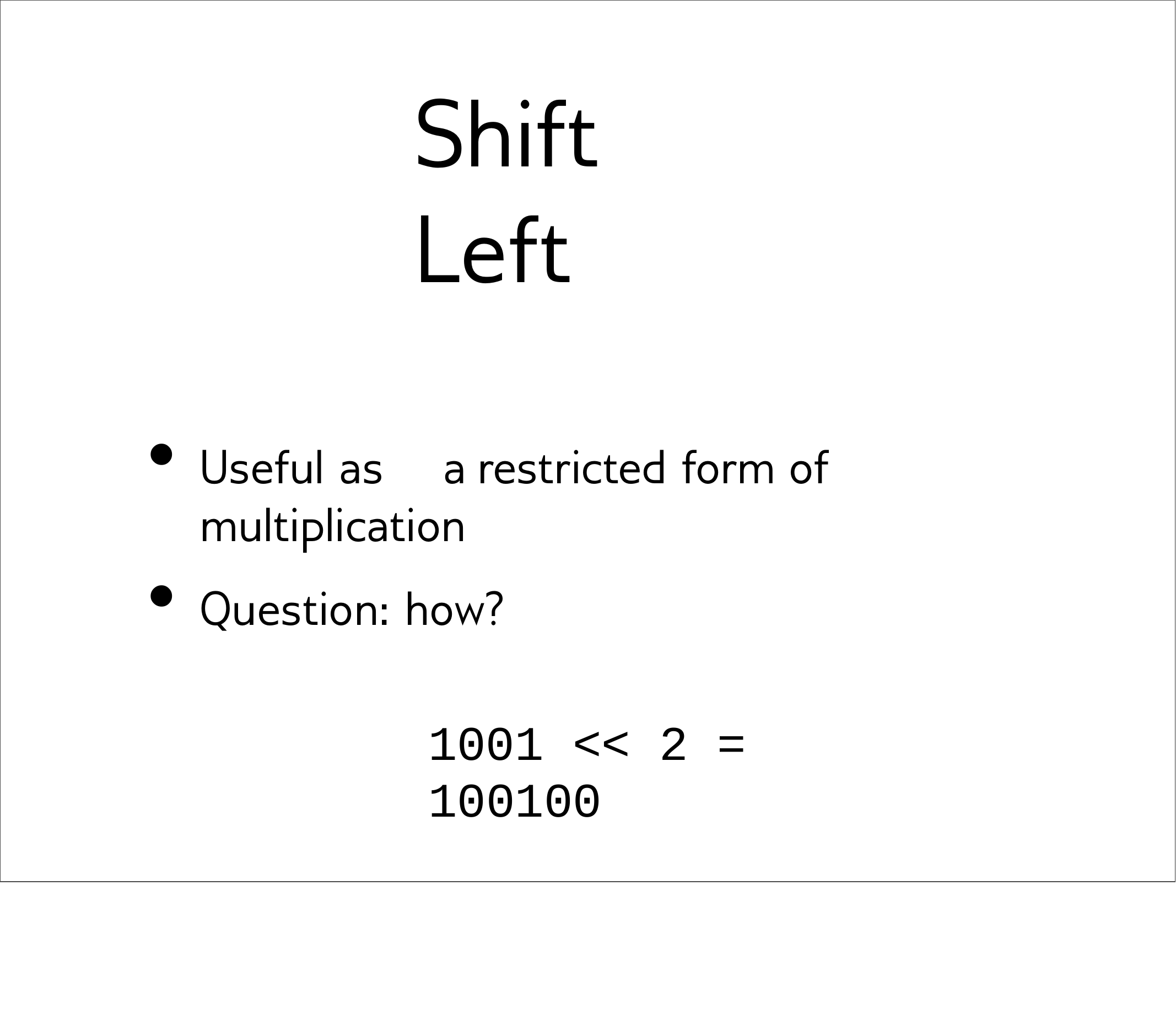

# Shift Left
Useful as	a	restricted form	of multiplication
Question: how?
1001 << 2 =
100100